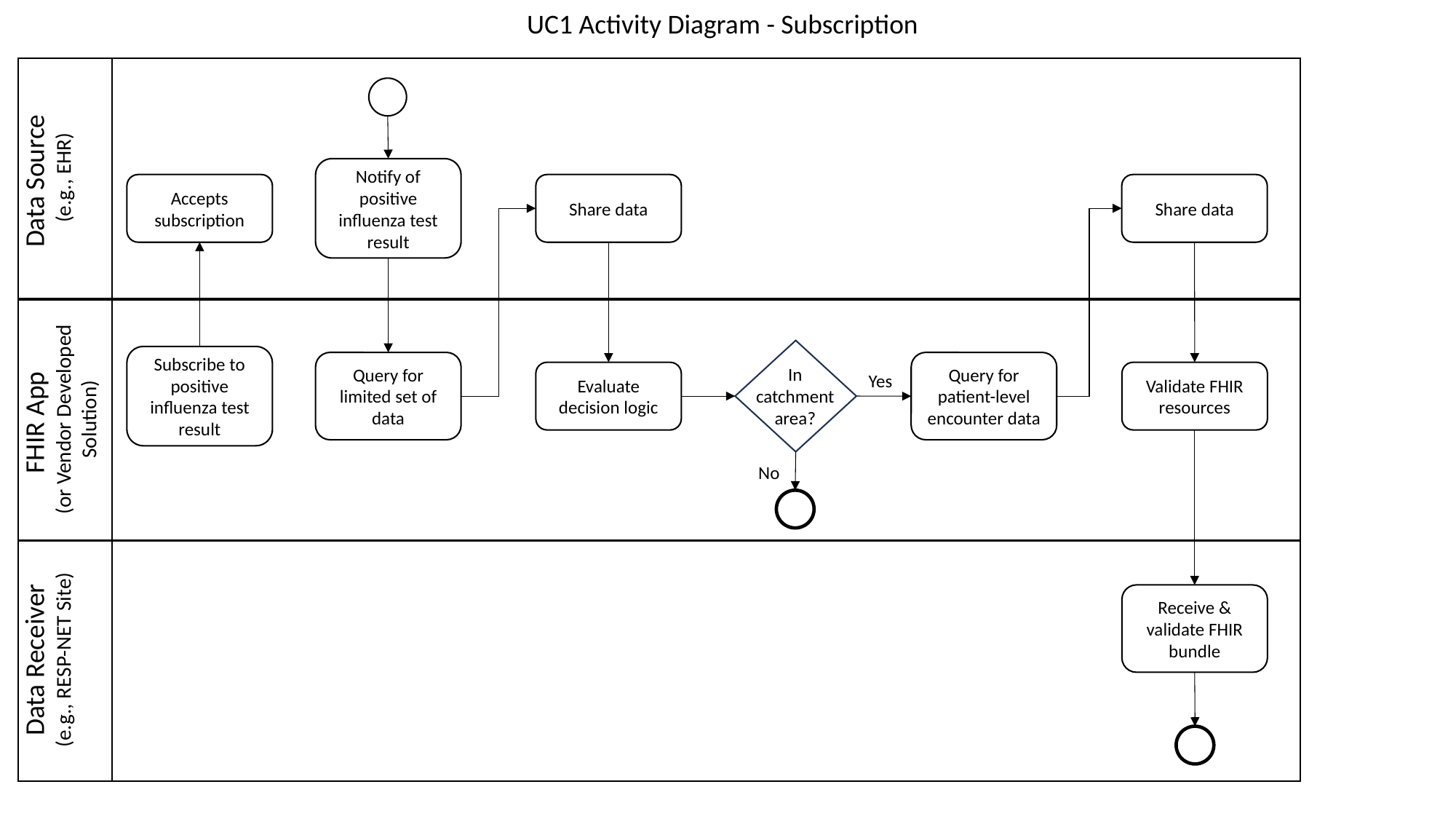

UC1 Activity Diagram - Subscription

Data Source
(e.g., EHR)

Notify of positive influenza test result
Accepts subscription
Share data
Share data

FHIR App
(or Vendor Developed Solution)

Subscribe to positive influenza test result
Query for limited set of data
Query for patient-level encounter data
In catchment area?
Evaluate decision logic
Validate FHIR resources
Yes
No

Data Receiver (e.g., RESP-NET Site)
Receive & validate FHIR bundle